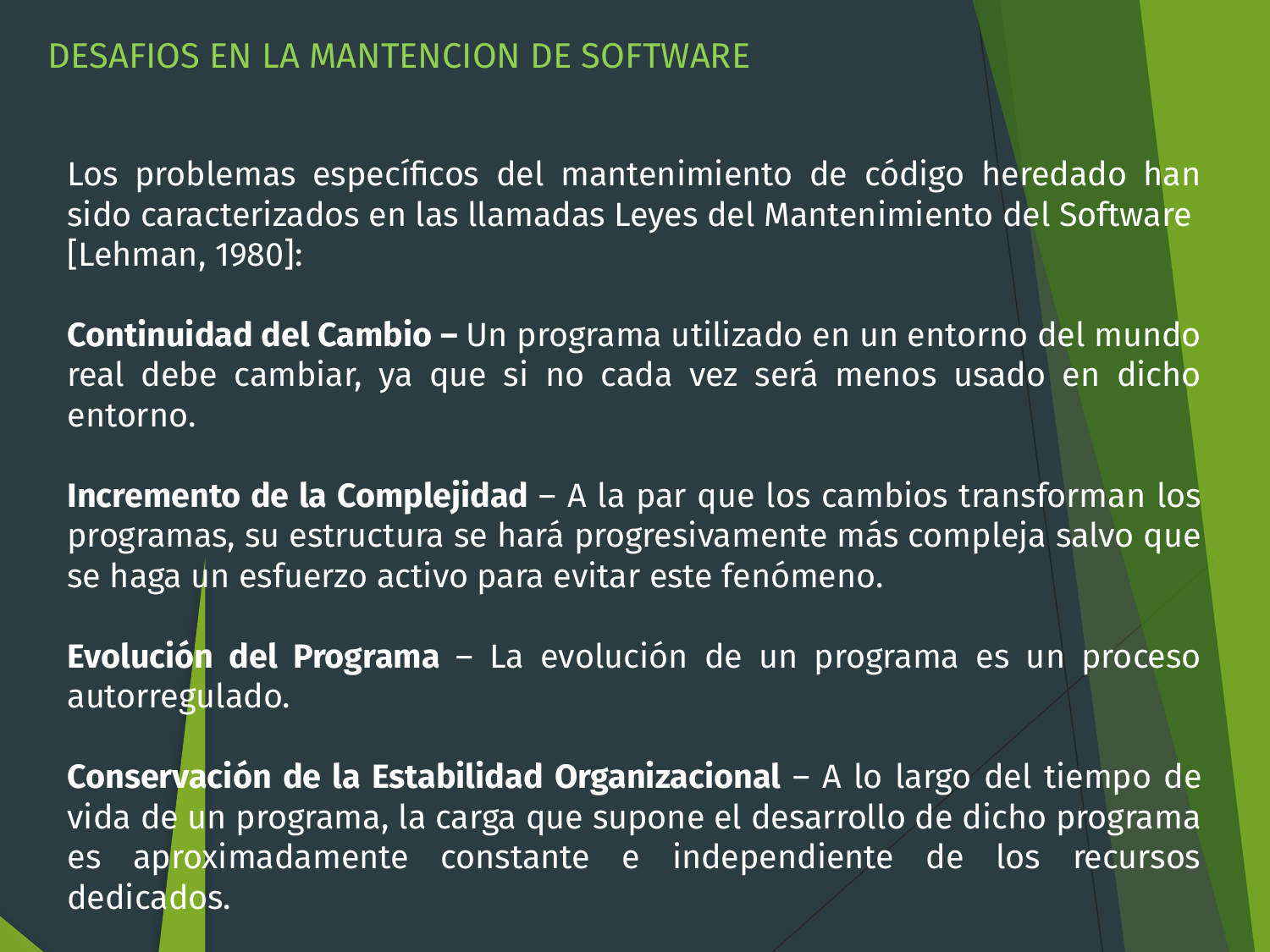

DESAFIOS EN LA MANTENCION DE SOFTWARE
Los problemas específicos del mantenimiento de código heredado han sido caracterizados en las llamadas Leyes del Mantenimiento del Software  [Lehman, 1980]:

Continuidad del Cambio – Un programa utilizado en un entorno del mundo real debe cambiar, ya que si no cada vez será menos usado en dicho entorno.

Incremento de la Complejidad – A la par que los cambios transforman los programas, su estructura se hará progresivamente más compleja salvo que se haga un esfuerzo activo para evitar este fenómeno.

Evolución del Programa – La evolución de un programa es un proceso autorregulado.

Conservación de la Estabilidad Organizacional – A lo largo del tiempo de vida de un programa, la carga que supone el desarrollo de dicho programa es aproximadamente constante e independiente de los recursos dedicados.